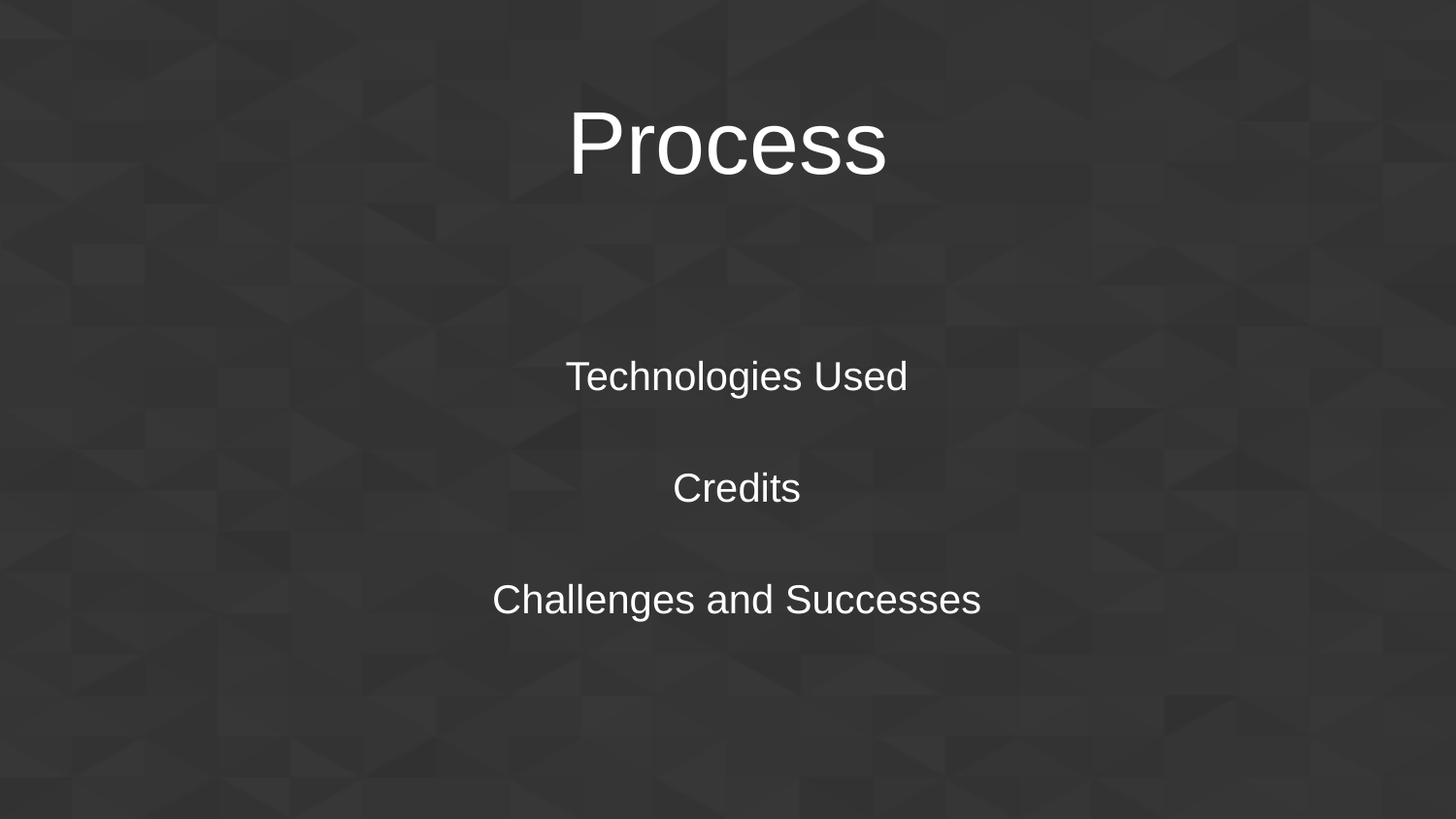

# Process
Technologies Used

Credits

Challenges and Successes